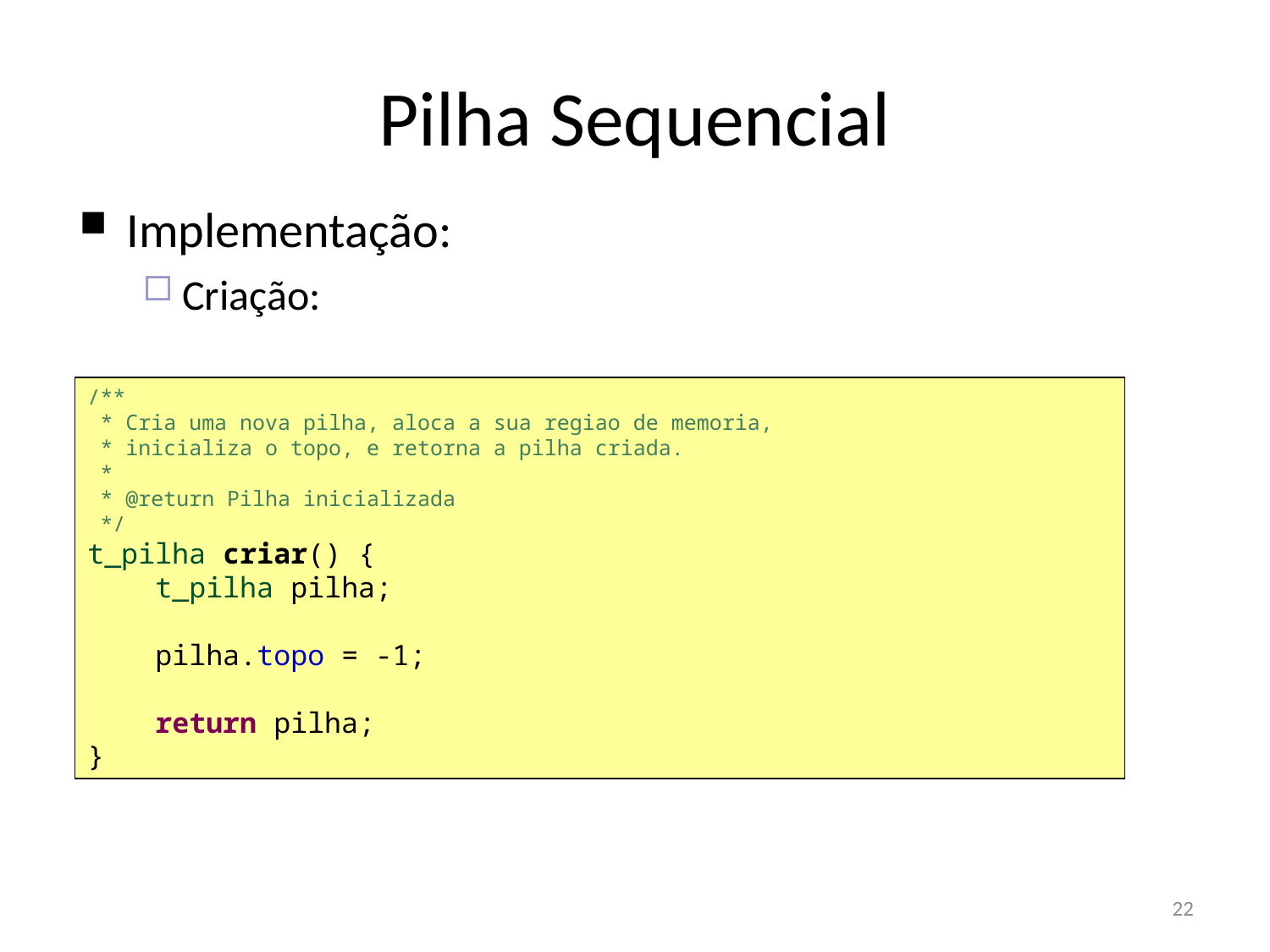

Pilha Sequencial
Implementação:
Criação:
/**
 * Cria uma nova pilha, aloca a sua regiao de memoria,
 * inicializa o topo, e retorna a pilha criada.
 *
 * @return Pilha inicializada
 */
t_pilha criar() {
    t_pilha pilha;

    pilha.topo = -1;

    return pilha;
}
22